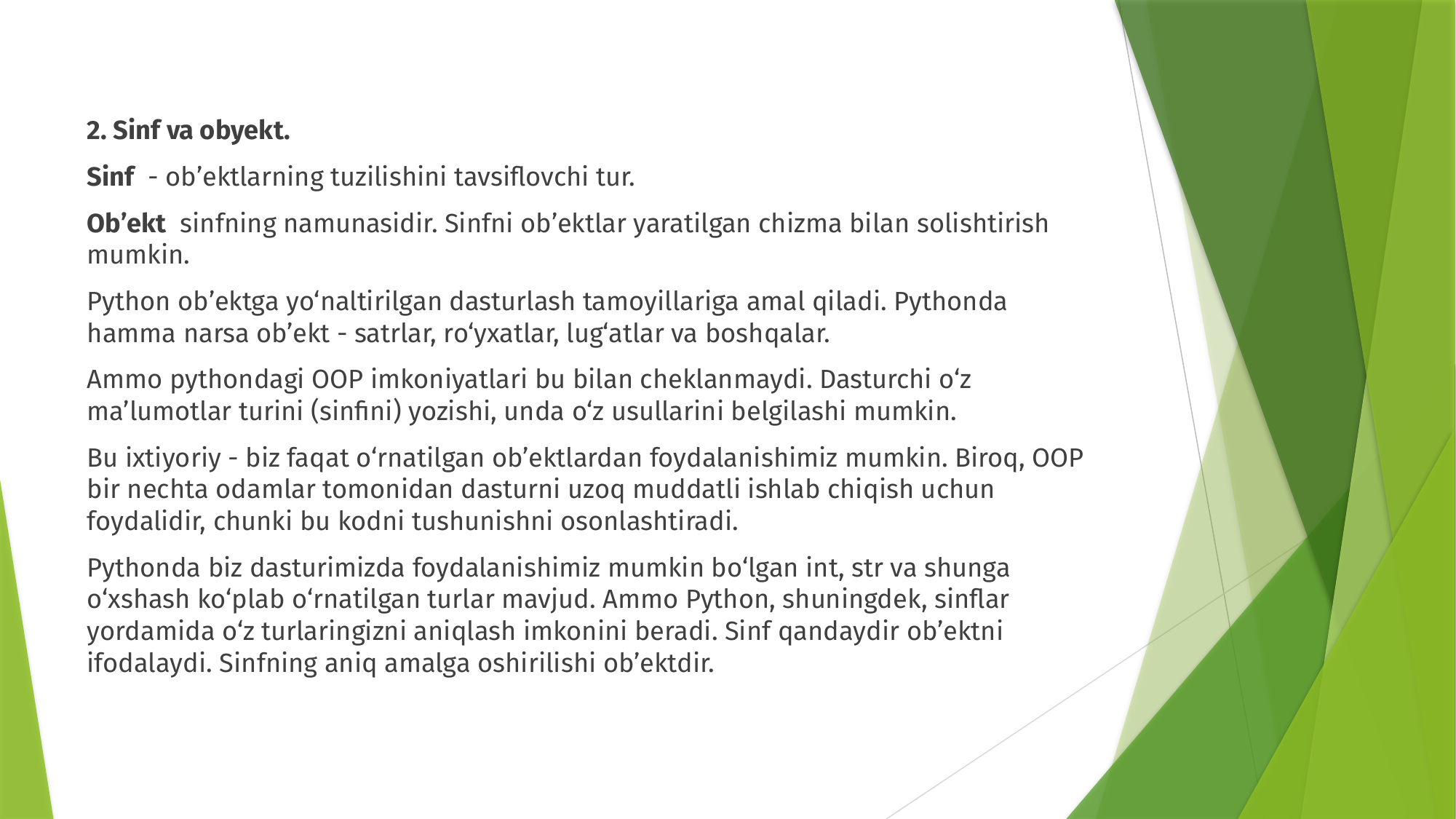

2. Sinf va obyekt.
Sinf  - ob’ektlarning tuzilishini tavsiflovchi tur.
Ob’ekt  sinfning namunasidir. Sinfni ob’ektlar yaratilgan chizma bilan solishtirish mumkin.
Python ob’ektga yo‘naltirilgan dasturlash tamoyillariga amal qiladi. Pythonda hamma narsa ob’ekt - satrlar, ro‘yxatlar, lug‘atlar va boshqalar.
Ammo pythondagi OOP imkoniyatlari bu bilan cheklanmaydi. Dasturchi o‘z ma’lumotlar turini (sinfini) yozishi, unda o‘z usullarini belgilashi mumkin.
Bu ixtiyoriy - biz faqat o‘rnatilgan ob’ektlardan foydalanishimiz mumkin. Biroq, OOP bir nechta odamlar tomonidan dasturni uzoq muddatli ishlab chiqish uchun foydalidir, chunki bu kodni tushunishni osonlashtiradi.
Pythonda biz dasturimizda foydalanishimiz mumkin bo‘lgan int, str va shunga o‘xshash ko‘plab o‘rnatilgan turlar mavjud. Ammo Python, shuningdek, sinflar yordamida o‘z turlaringizni aniqlash imkonini beradi. Sinf qandaydir ob’ektni ifodalaydi. Sinfning aniq amalga oshirilishi ob’ektdir.